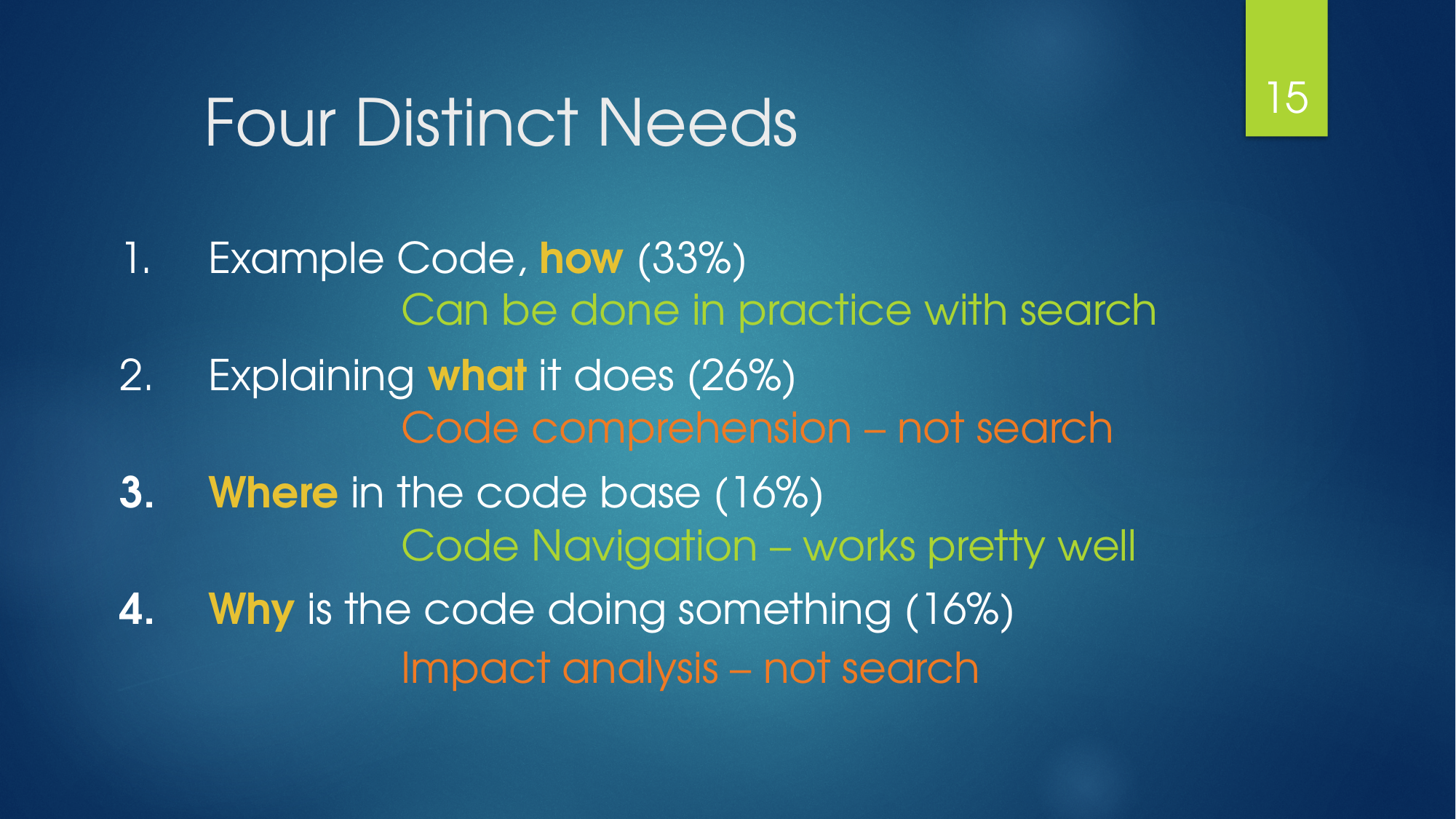

15
# Four Distinct Needs
Example Code, how (33%)

Explaining what it does (26%)

Where in the code base (16%)

Why is the code doing something (16%)

Can be done in practice with search
Code comprehension – not search
Code Navigation – works pretty well
Impact analysis – not search